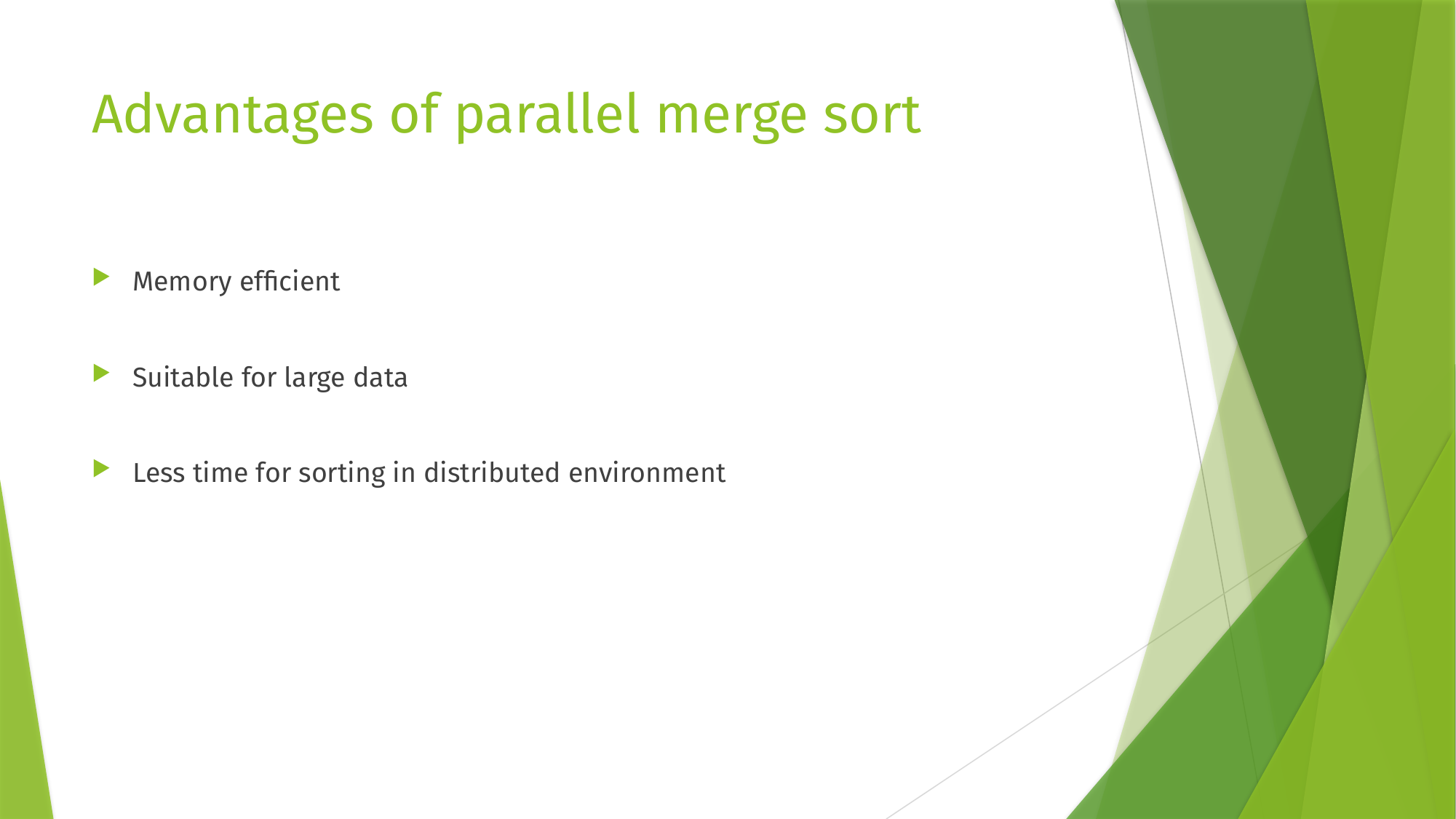

# Advantages of parallel merge sort
Memory efficient

Suitable for large data

Less time for sorting in distributed environment